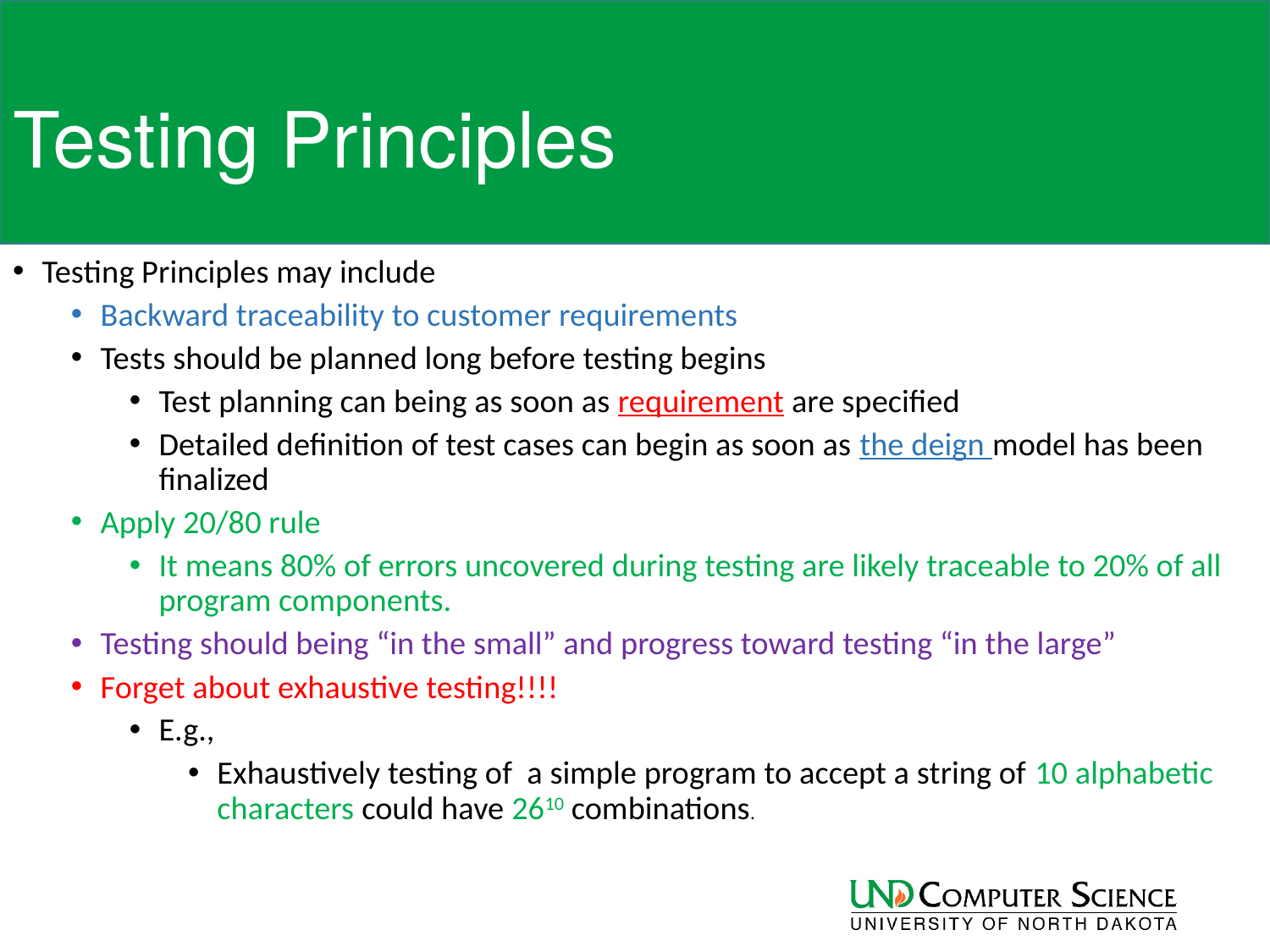

# Testing Principles
Testing Principles may include
Backward traceability to customer requirements
Tests should be planned long before testing begins
Test planning can being as soon as requirement are specified
Detailed definition of test cases can begin as soon as the deign model has been  finalized
Apply 20/80 rule
It means 80% of errors uncovered during testing are likely traceable to 20% of all program components.
Testing should being “in the small” and progress toward testing “in the large”
Forget about exhaustive testing!!!!
E.g.,
Exhaustively testing of  a simple program to accept a string of 10 alphabetic characters could have 2610 combinations.